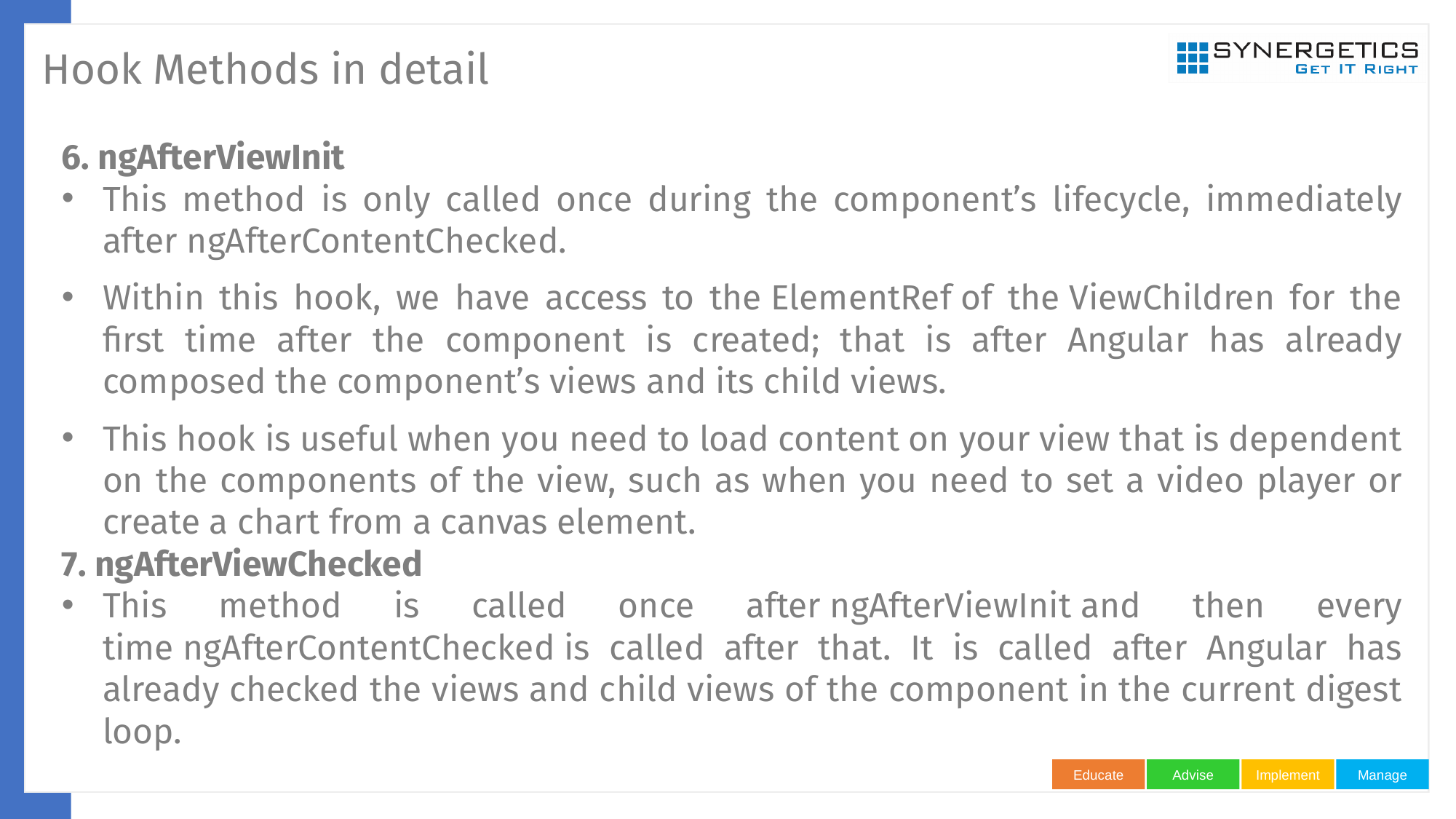

# Hook Methods in detail
6. ngAfterViewInit
This method is only called once during the component’s lifecycle, immediately after ngAfterContentChecked.
Within this hook, we have access to the ElementRef of the ViewChildren for the first time after the component is created; that is after Angular has already composed the component’s views and its child views.
This hook is useful when you need to load content on your view that is dependent on the components of the view, such as when you need to set a video player or create a chart from a canvas element.
7. ngAfterViewChecked
This method is called once after ngAfterViewInit and then every time ngAfterContentChecked is called after that. It is called after Angular has already checked the views and child views of the component in the current digest loop.